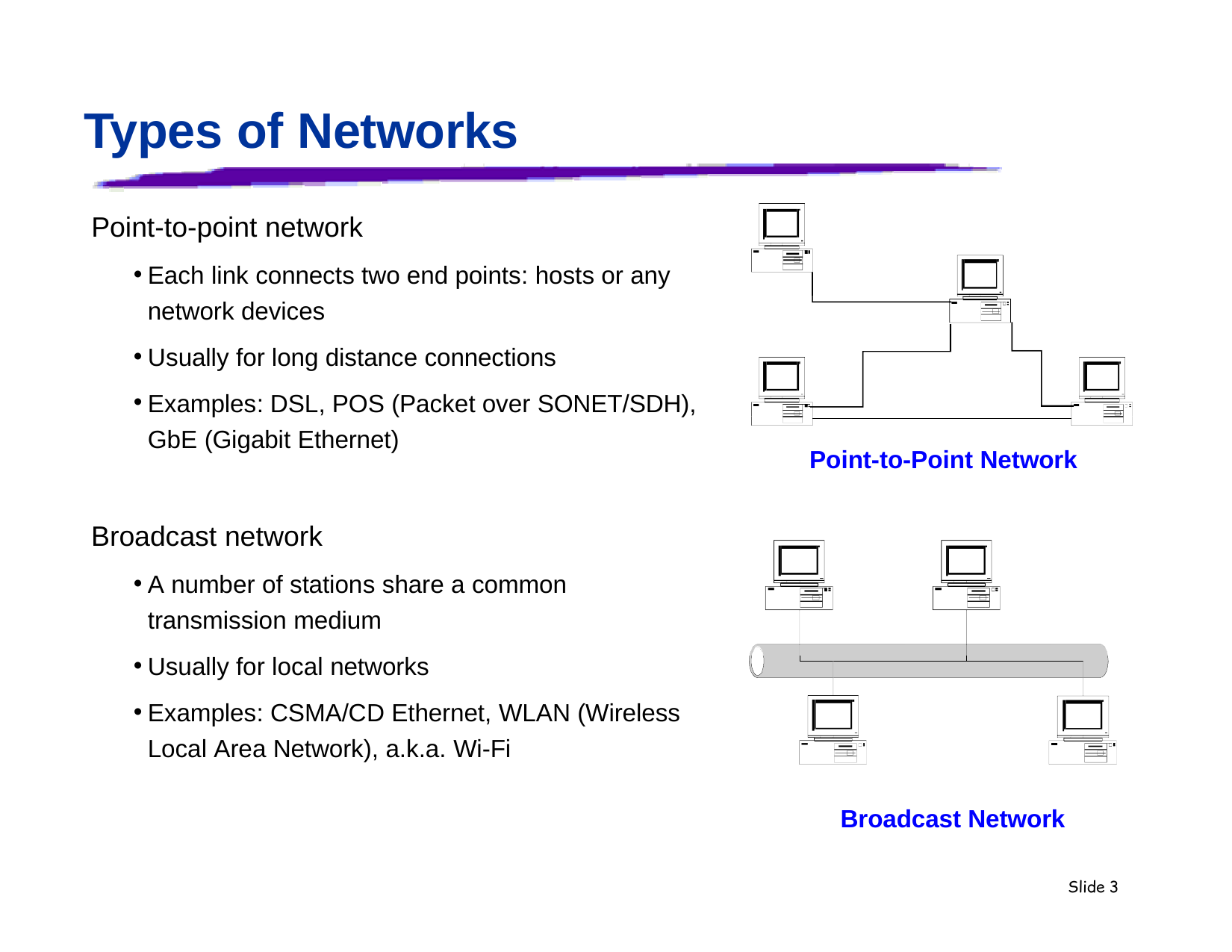

# Types of Networks

Point-to-point network
Each link connects two end points: hosts or any network devices
Usually for long distance connections
Examples: DSL, POS (Packet over SONET/SDH), GbE (Gigabit Ethernet)

Point-to-Point Network
Broadcast network
A number of stations share a common transmission medium
Usually for local networks
Examples: CSMA/CD Ethernet, WLAN (Wireless Local Area Network), a.k.a. Wi-Fi

Broadcast Network

Slide 3